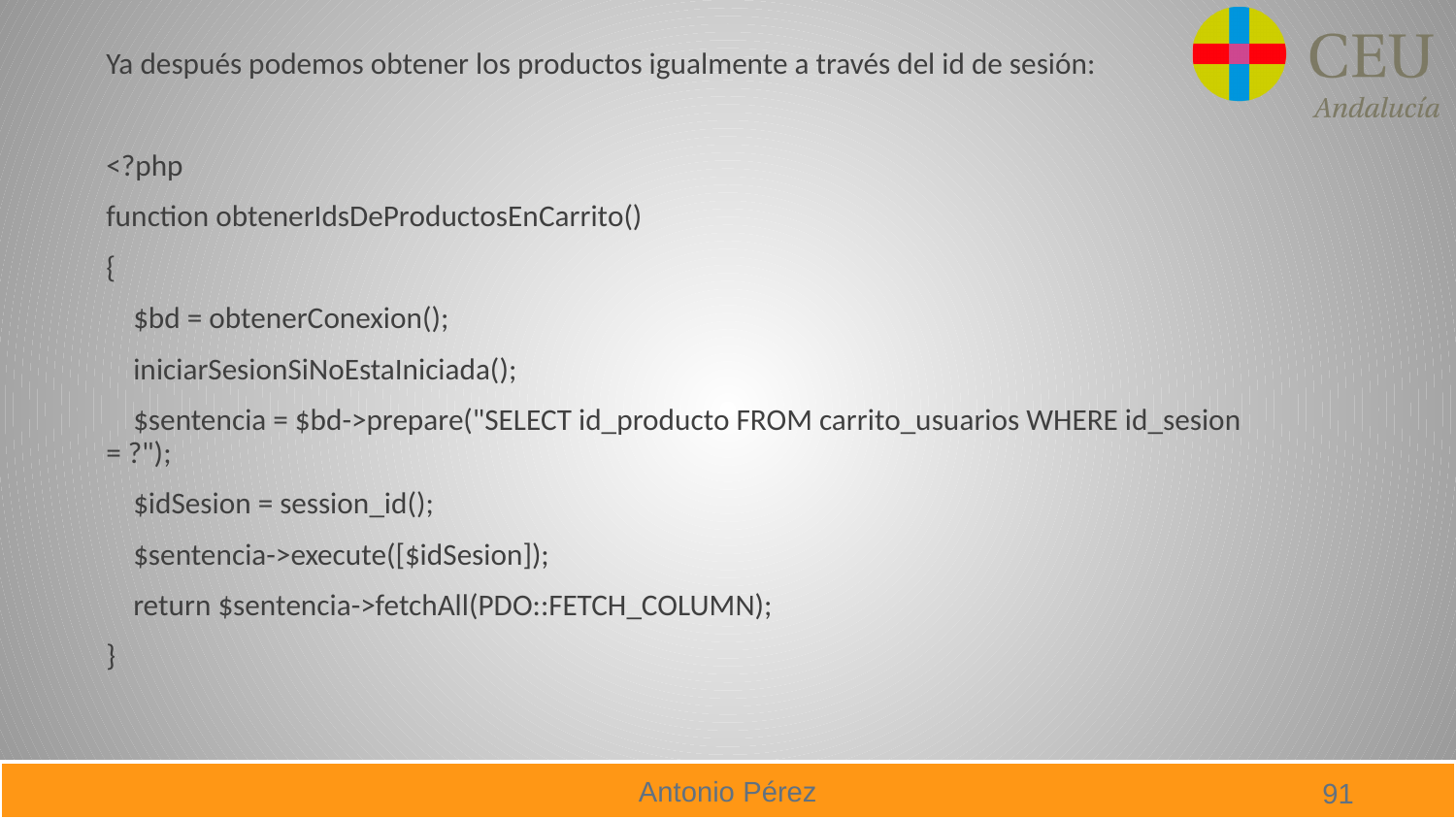

Ya después podemos obtener los productos igualmente a través del id de sesión:

<?php
function obtenerIdsDeProductosEnCarrito()
{
    $bd = obtenerConexion();
    iniciarSesionSiNoEstaIniciada();
    $sentencia = $bd->prepare("SELECT id_producto FROM carrito_usuarios WHERE id_sesion = ?");
    $idSesion = session_id();
    $sentencia->execute([$idSesion]);
    return $sentencia->fetchAll(PDO::FETCH_COLUMN);
}